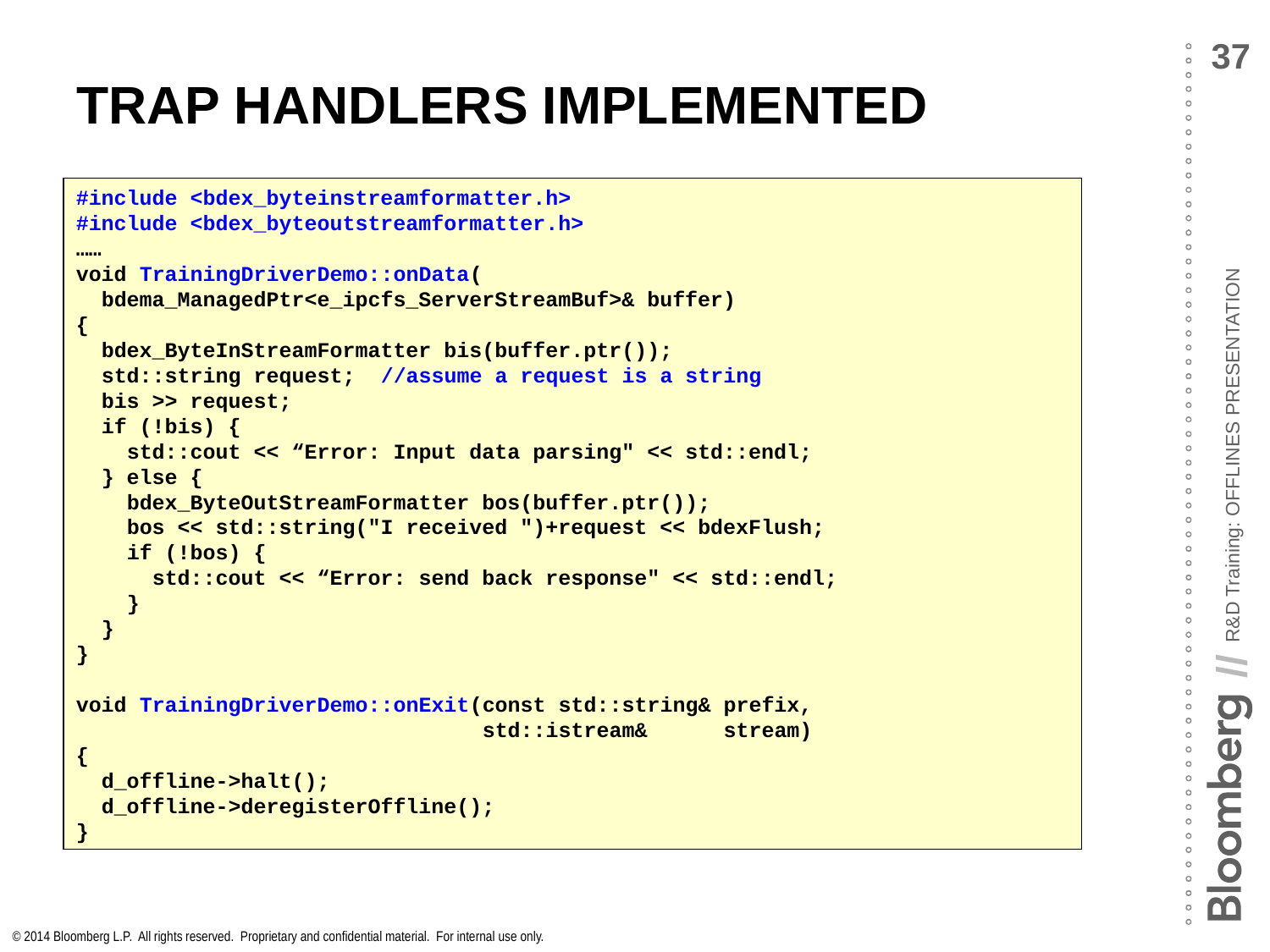

# Trap Handlers Implemented
#include <bdex_byteinstreamformatter.h>
#include <bdex_byteoutstreamformatter.h>
……
void TrainingDriverDemo::onData(
  bdema_ManagedPtr<e_ipcfs_ServerStreamBuf>& buffer)
{
  bdex_ByteInStreamFormatter bis(buffer.ptr());
  std::string request;  //assume a request is a string
  bis >> request;
  if (!bis) {
    std::cout << “Error: Input data parsing" << std::endl;
  } else {
    bdex_ByteOutStreamFormatter bos(buffer.ptr());
    bos << std::string("I received ")+request << bdexFlush;
    if (!bos) {
      std::cout << “Error: send back response" << std::endl;
    }
  }
}

void TrainingDriverDemo::onExit(const std::string& prefix,
                                std::istream&      stream)
{
  d_offline->halt();
  d_offline->deregisterOffline();
}